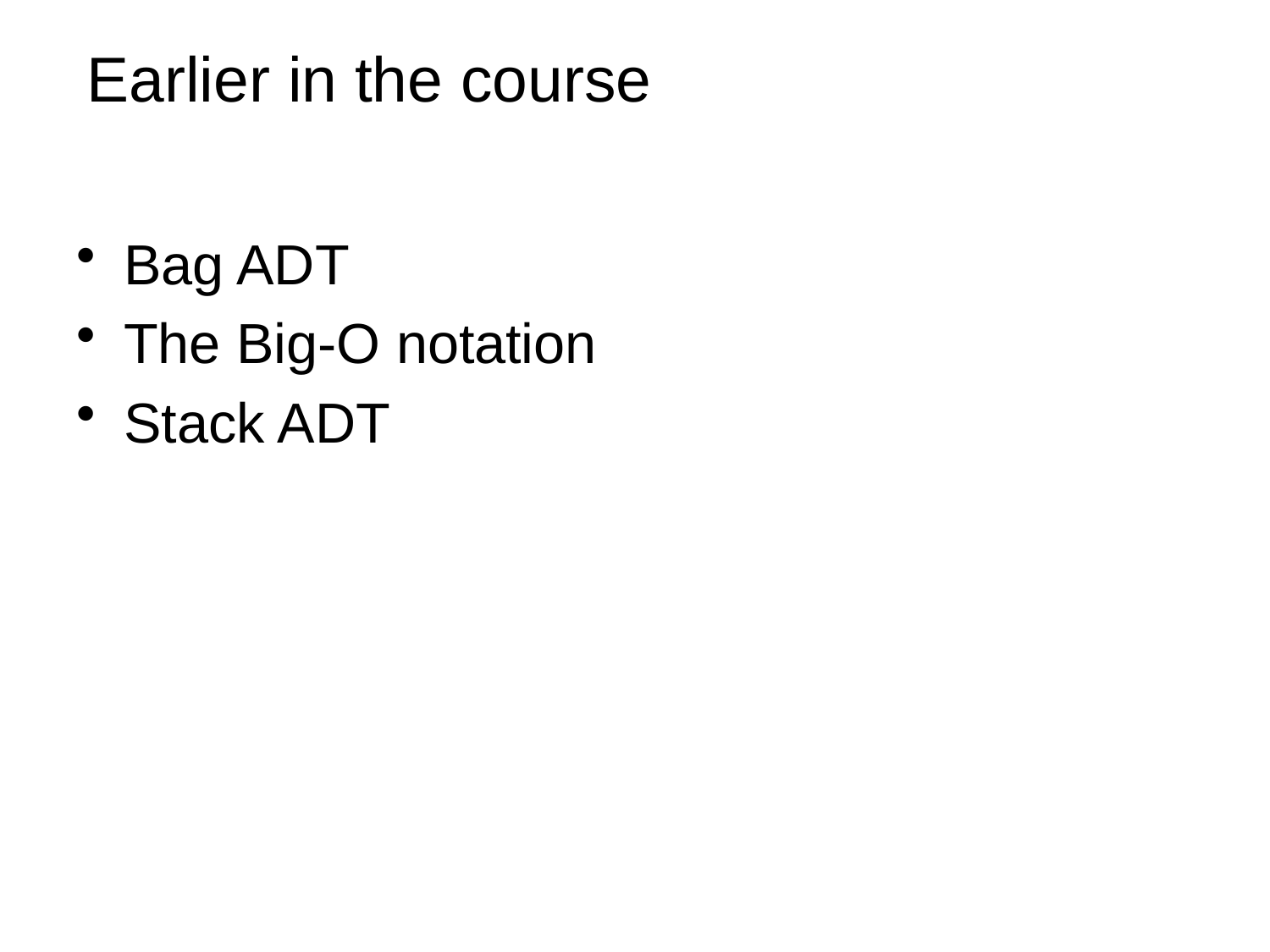

3
# Earlier in the course
Bag ADT
The Big-O notation
Stack ADT